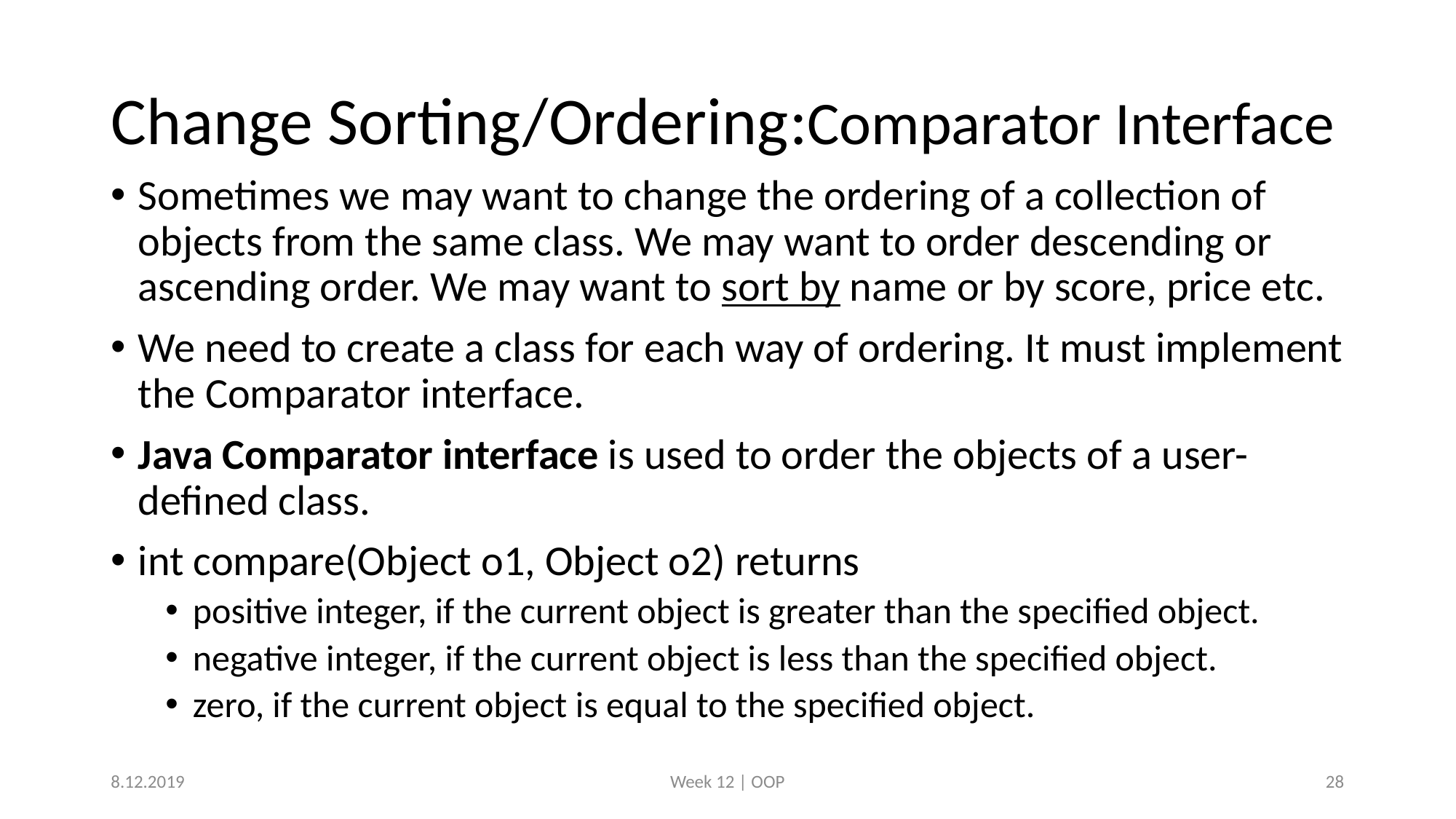

# Change Sorting/Ordering:Comparator Interface
Sometimes we may want to change the ordering of a collection of objects from the same class. We may want to order descending or ascending order. We may want to sort by name or by score, price etc.
We need to create a class for each way of ordering. It must implement the Comparator interface.
Java Comparator interface is used to order the objects of a user-defined class.
int compare(Object o1, Object o2) returns
positive integer, if the current object is greater than the specified object.
negative integer, if the current object is less than the specified object.
zero, if the current object is equal to the specified object.

8.12.2019
Week 12 | OOP
28